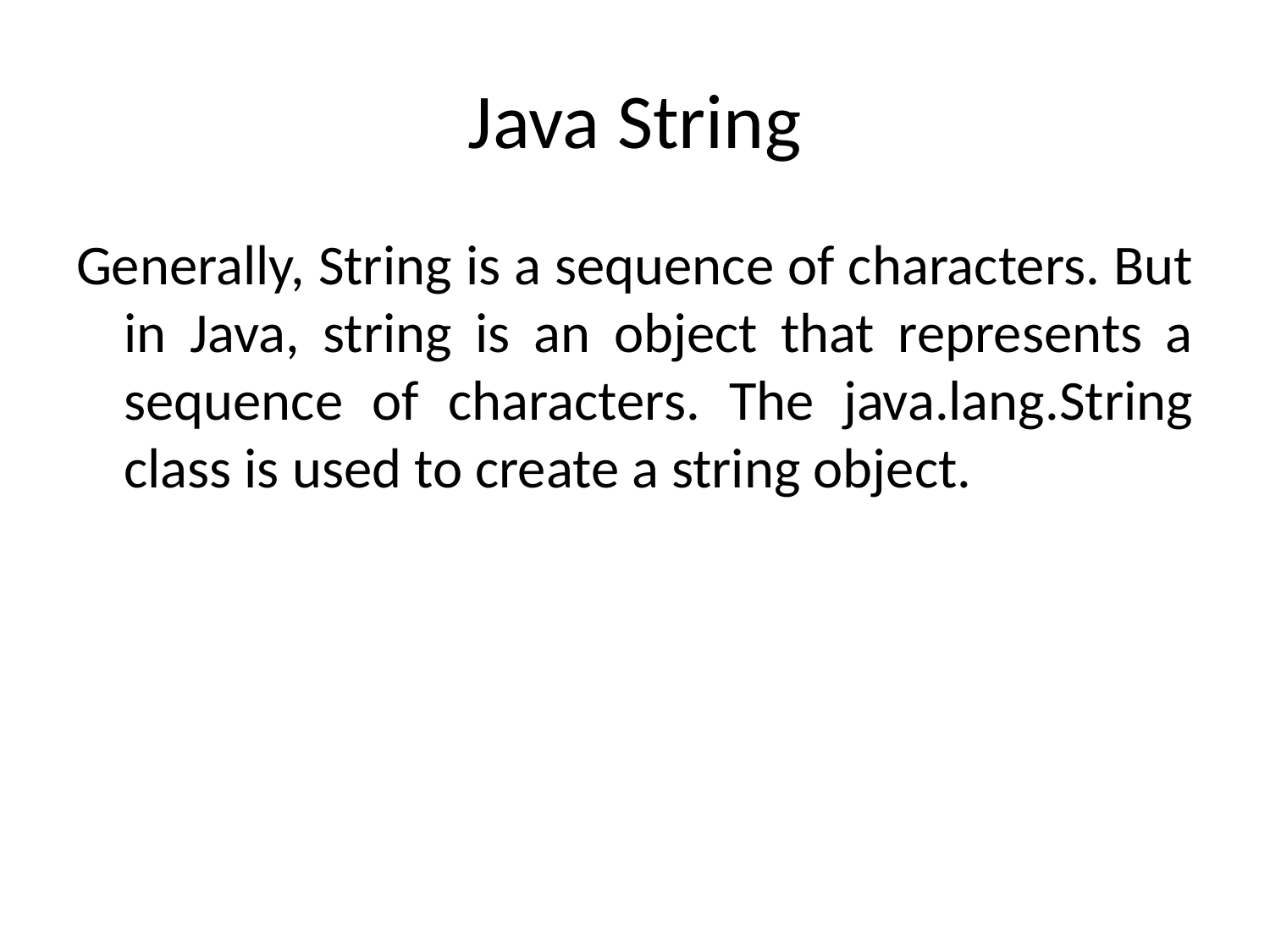

# Java String
Generally, String is a sequence of characters. But in Java, string is an object that represents a sequence of characters. The java.lang.String class is used to create a string object.